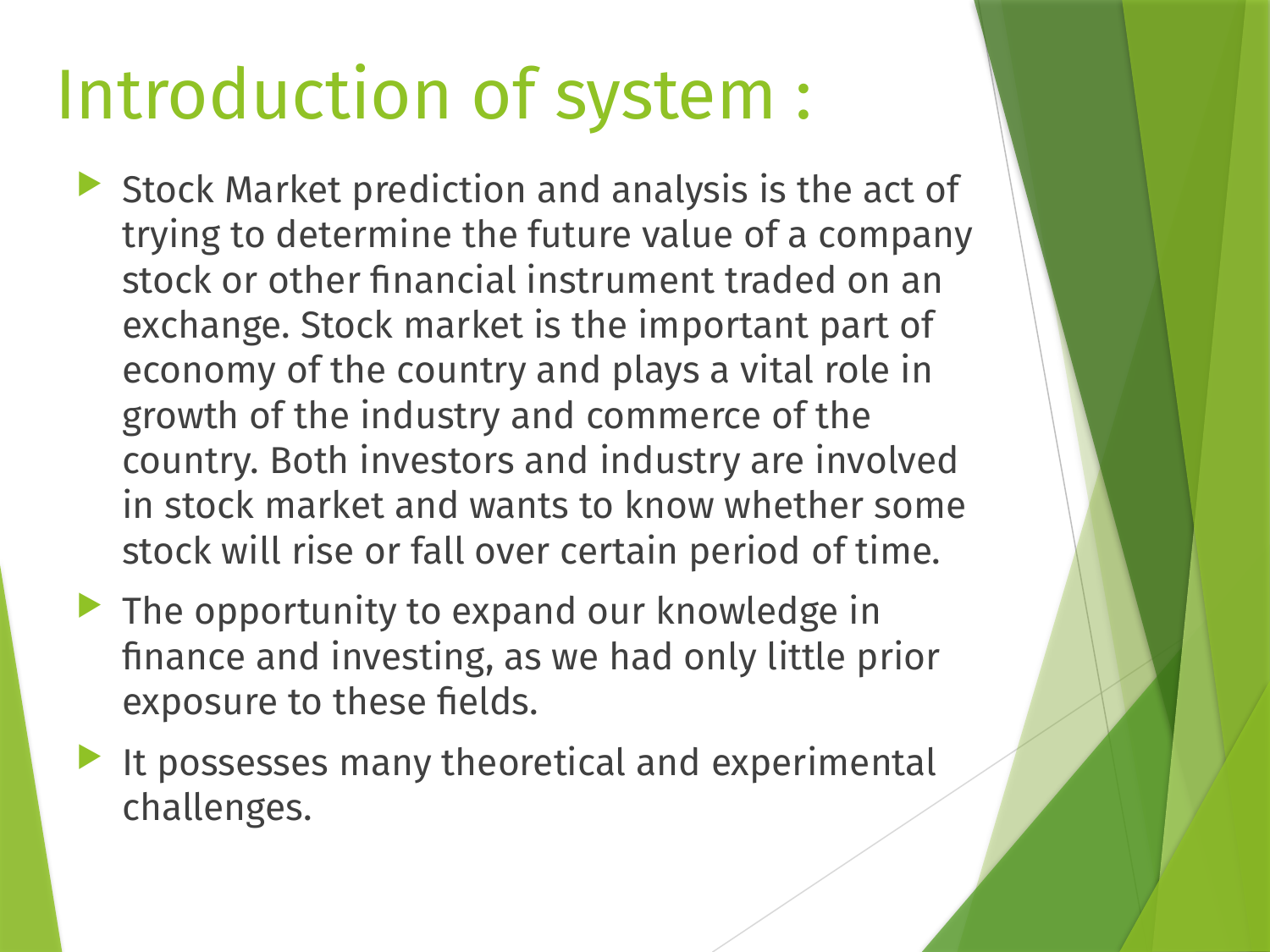

# Introduction of system :
Stock Market prediction and analysis is the act of trying to determine the future value of a company stock or other financial instrument traded on an exchange. Stock market is the important part of economy of the country and plays a vital role in growth of the industry and commerce of the country. Both investors and industry are involved in stock market and wants to know whether some stock will rise or fall over certain period of time.
The opportunity to expand our knowledge in finance and investing, as we had only little prior exposure to these fields.
It possesses many theoretical and experimental challenges.